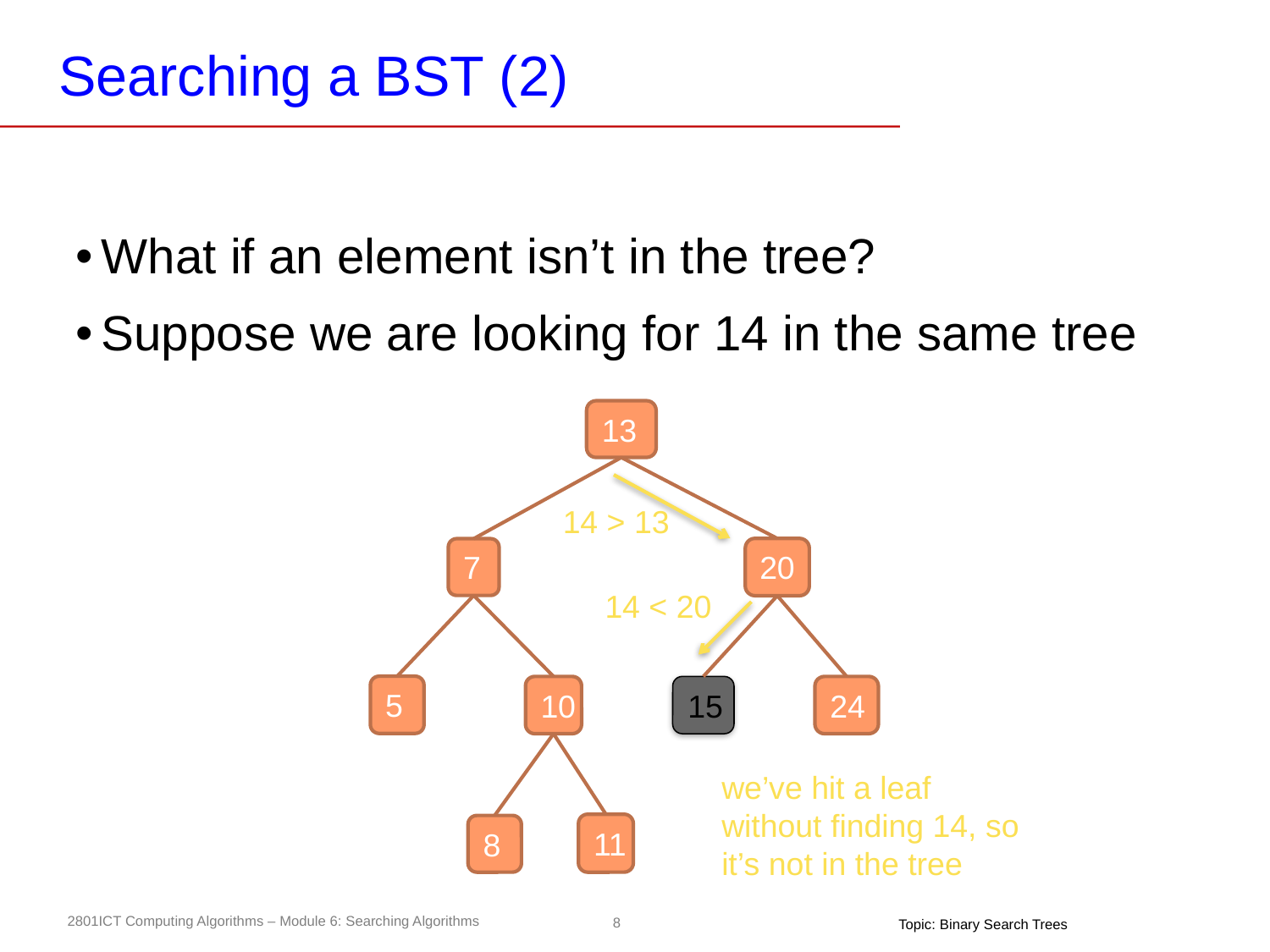

# Searching a BST (2)
What if an element isn’t in the tree?
Suppose we are looking for 14 in the same tree
13
20

7

5

10

15

24

11

8

14 > 13
14 < 20
we’ve hit a leaf without finding 14, so it’s not in the tree
Topic: Binary Search Trees